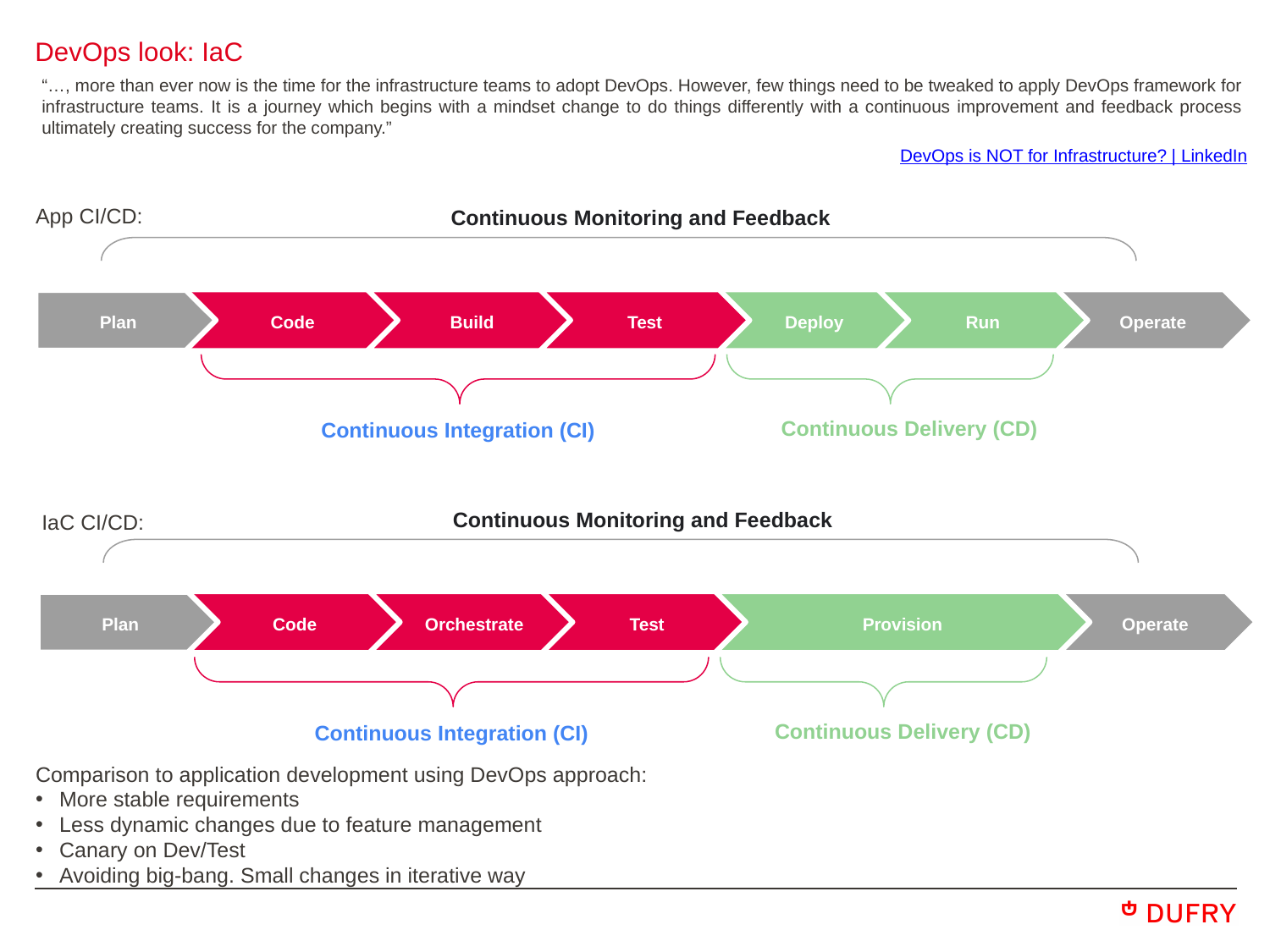

# DevOps look: IaC
“…, more than ever now is the time for the infrastructure teams to adopt DevOps. However, few things need to be tweaked to apply DevOps framework for infrastructure teams. It is a journey which begins with a mindset change to do things differently with a continuous improvement and feedback process ultimately creating success for the company.”

DevOps is NOT for Infrastructure? | LinkedIn
 Continuous Monitoring and Feedback
App CI/CD:

Code
Build
Test
Deploy
Run
Operate
Plan
Continuous Delivery (CD)
Continuous Integration (CI)

 Continuous Monitoring and Feedback
IaC CI/CD:

Code
Orchestrate
Test
Provision
Operate
Plan
Continuous Delivery (CD)
Continuous Integration (CI)
Comparison to application development using DevOps approach:
More stable requirements
Less dynamic changes due to feature management
Canary on Dev/Test
Avoiding big-bang. Small changes in iterative way